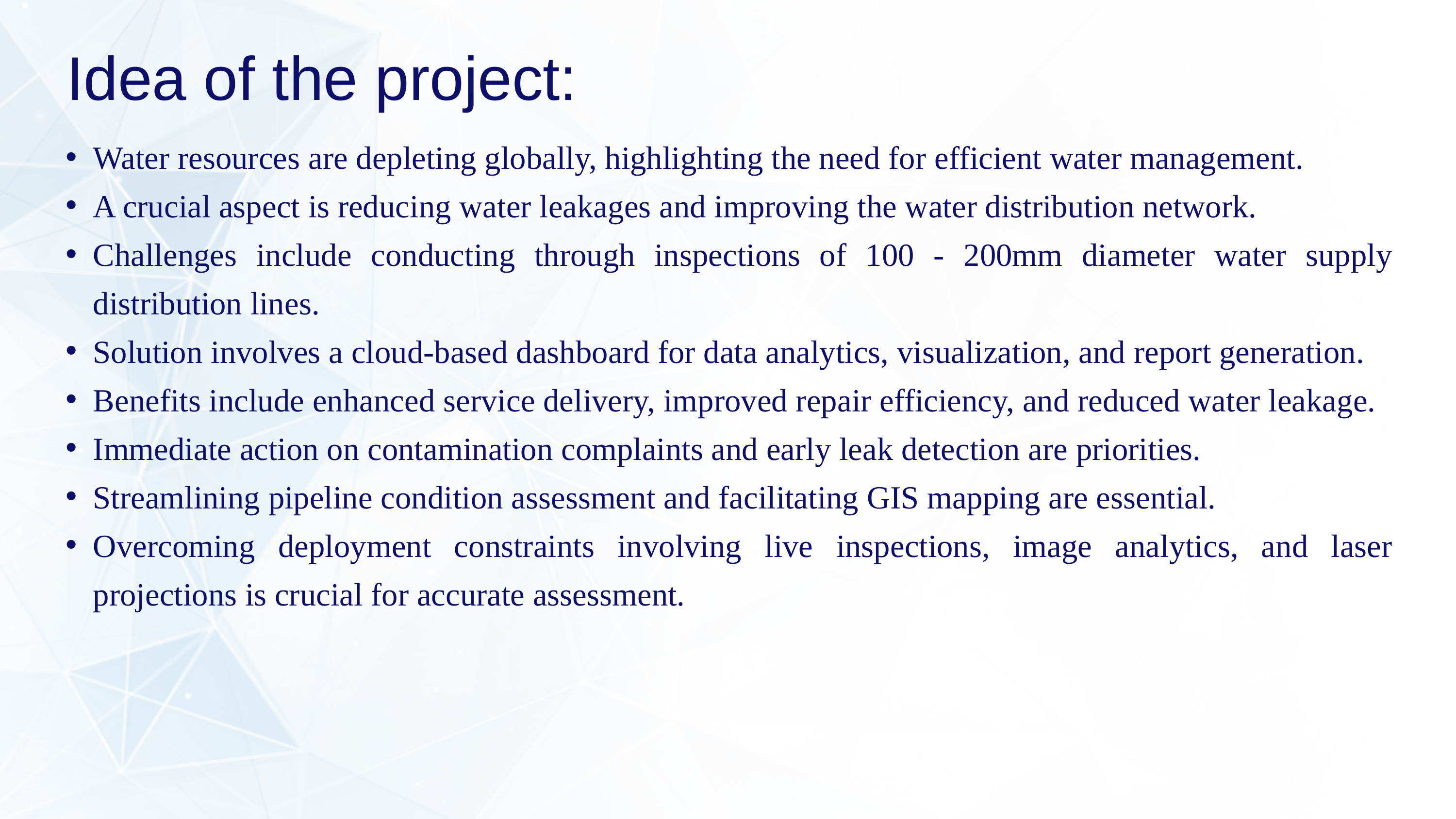

Idea of the project:
Water resources are depleting globally, highlighting the need for efficient water management.
A crucial aspect is reducing water leakages and improving the water distribution network.
Challenges include conducting through inspections of 100 - 200mm diameter water supply distribution lines.
Solution involves a cloud-based dashboard for data analytics, visualization, and report generation.
Benefits include enhanced service delivery, improved repair efficiency, and reduced water leakage.
Immediate action on contamination complaints and early leak detection are priorities.
Streamlining pipeline condition assessment and facilitating GIS mapping are essential.
Overcoming deployment constraints involving live inspections, image analytics, and laser projections is crucial for accurate assessment.